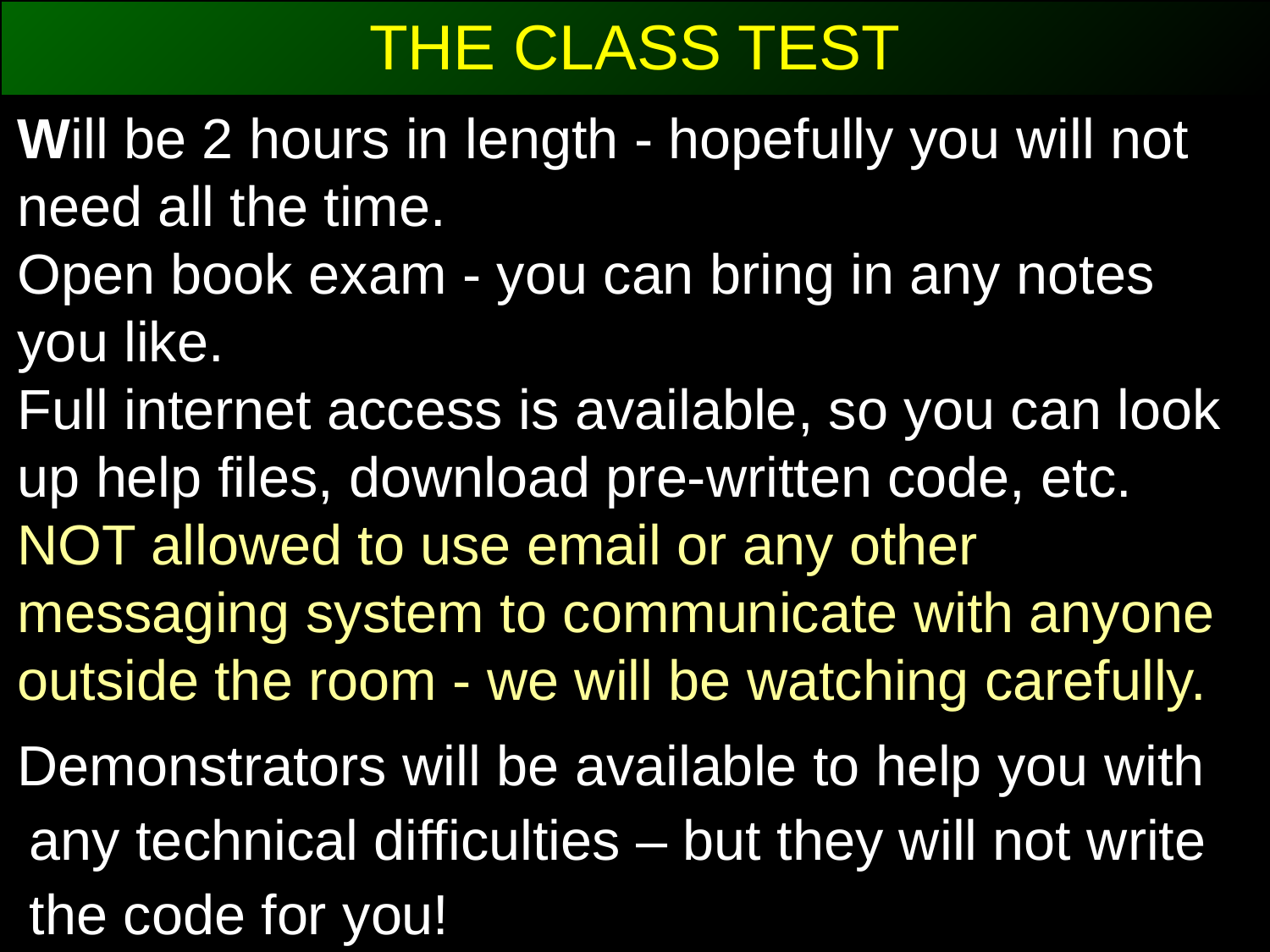

THE CLASS TEST
Will be 2 hours in length - hopefully you will not need all the time.
Open book exam - you can bring in any notes you like.
Full internet access is available, so you can look up help files, download pre-written code, etc.
NOT allowed to use email or any other messaging system to communicate with anyone outside the room - we will be watching carefully.
Demonstrators will be available to help you with any technical difficulties – but they will not write the code for you!